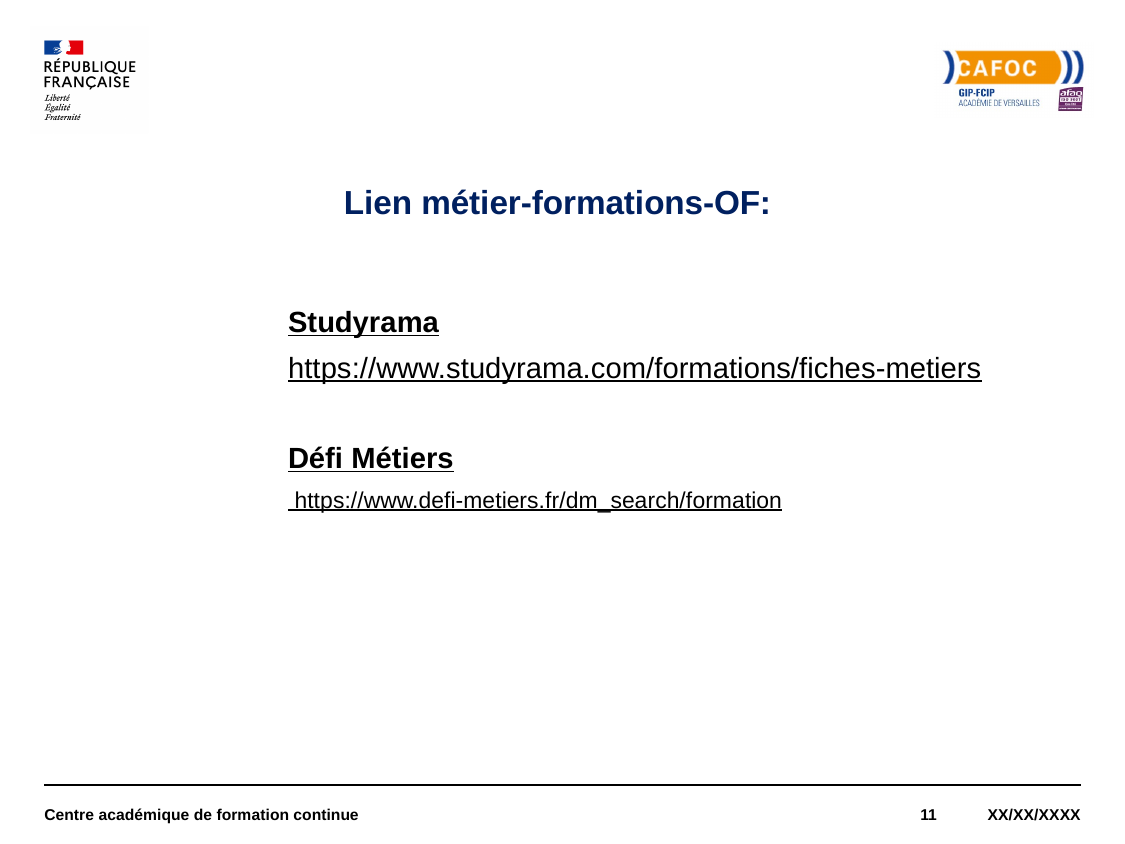

# Lien métier-formations-OF:
Studyrama
https://www.studyrama.com/formations/fiches-metiers

Défi Métiers
 https://www.defi-metiers.fr/dm_search/formation

Centre académique de formation continue
11
XX/XX/XXXX